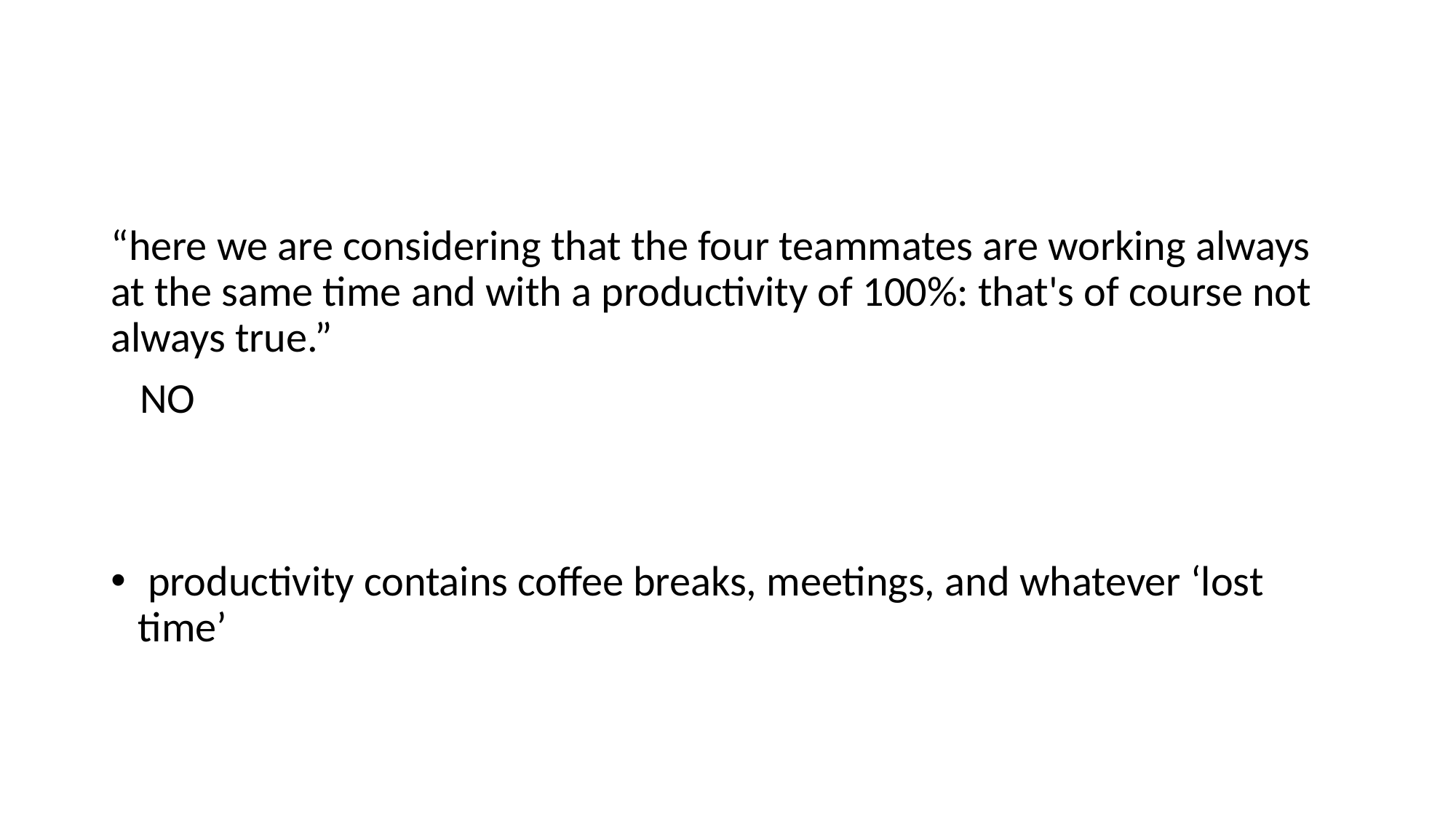

#
“here we are considering that the four teammates are working always at the same time and with a productivity of 100%: that's of course not always true.”
   NO

 productivity contains coffee breaks, meetings, and whatever ‘lost time’